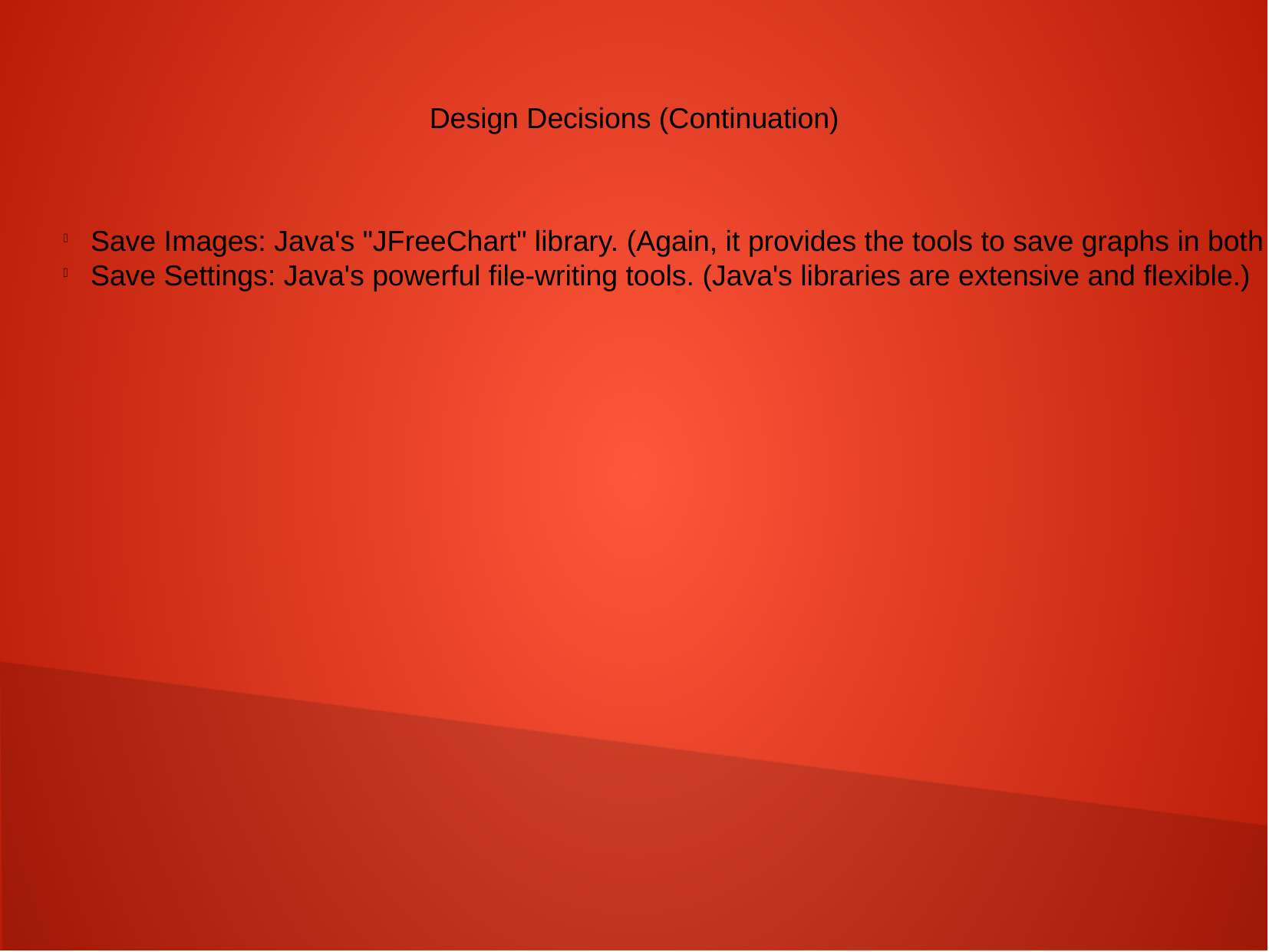

Design Decisions (Continuation)
Save Images: Java's "JFreeChart" library. (Again, it provides the tools to save graphs in both JPG and PNG formats.)
Save Settings: Java's powerful file-writing tools. (Java's libraries are extensive and flexible.)